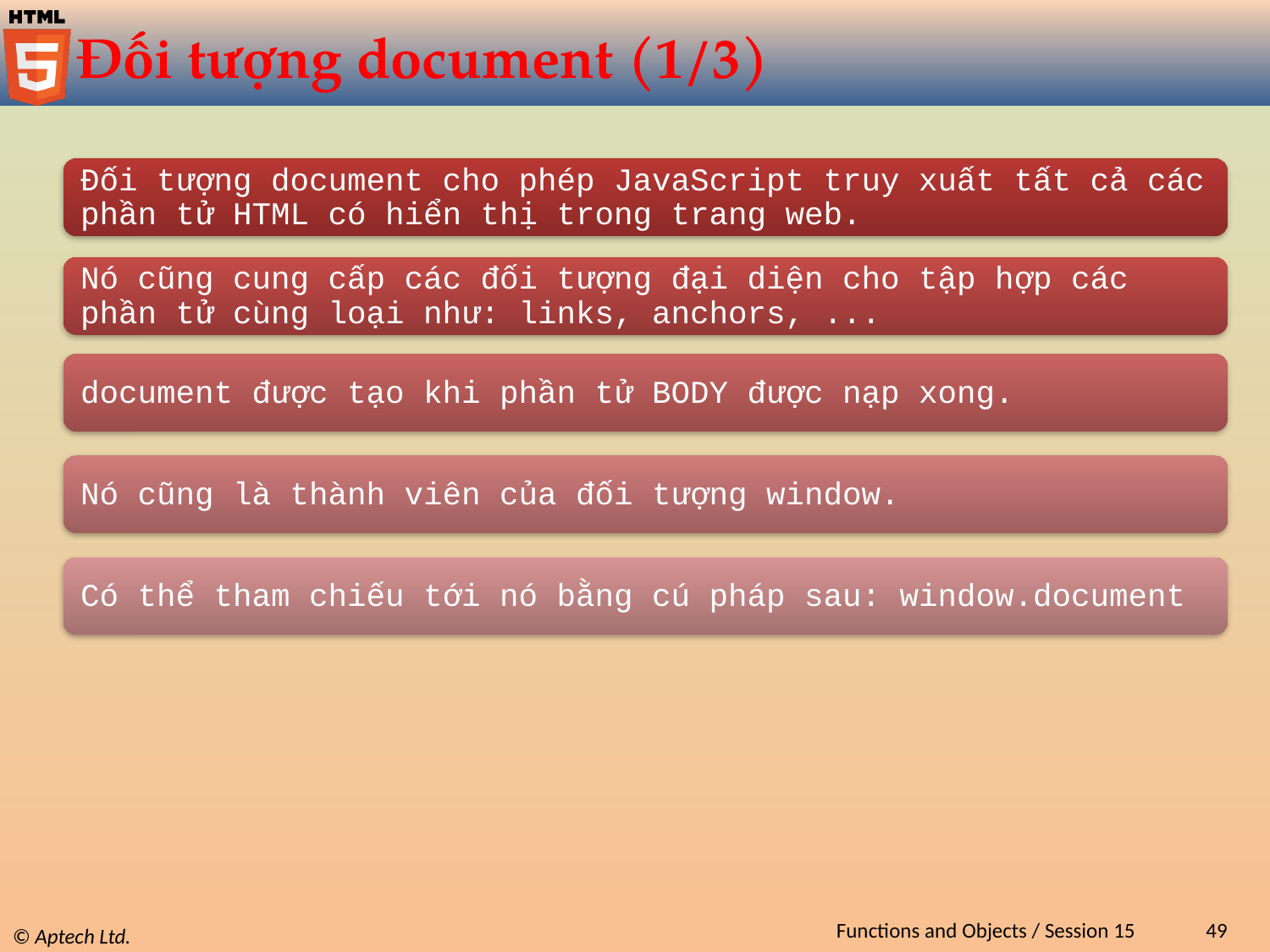

# Đối tượng document (1/3)
Đối tượng document cho phép JavaScript truy xuất tất cả các phần tử HTML có hiển thị trong trang web.
Nó cũng cung cấp các đối tượng đại diện cho tập hợp các phần tử cùng loại như: links, anchors, ...
document được tạo khi phần tử BODY được nạp xong.
Nó cũng là thành viên của đối tượng window.
Có thể tham chiếu tới nó bằng cú pháp sau: window.document
Functions and Objects / Session 15
49